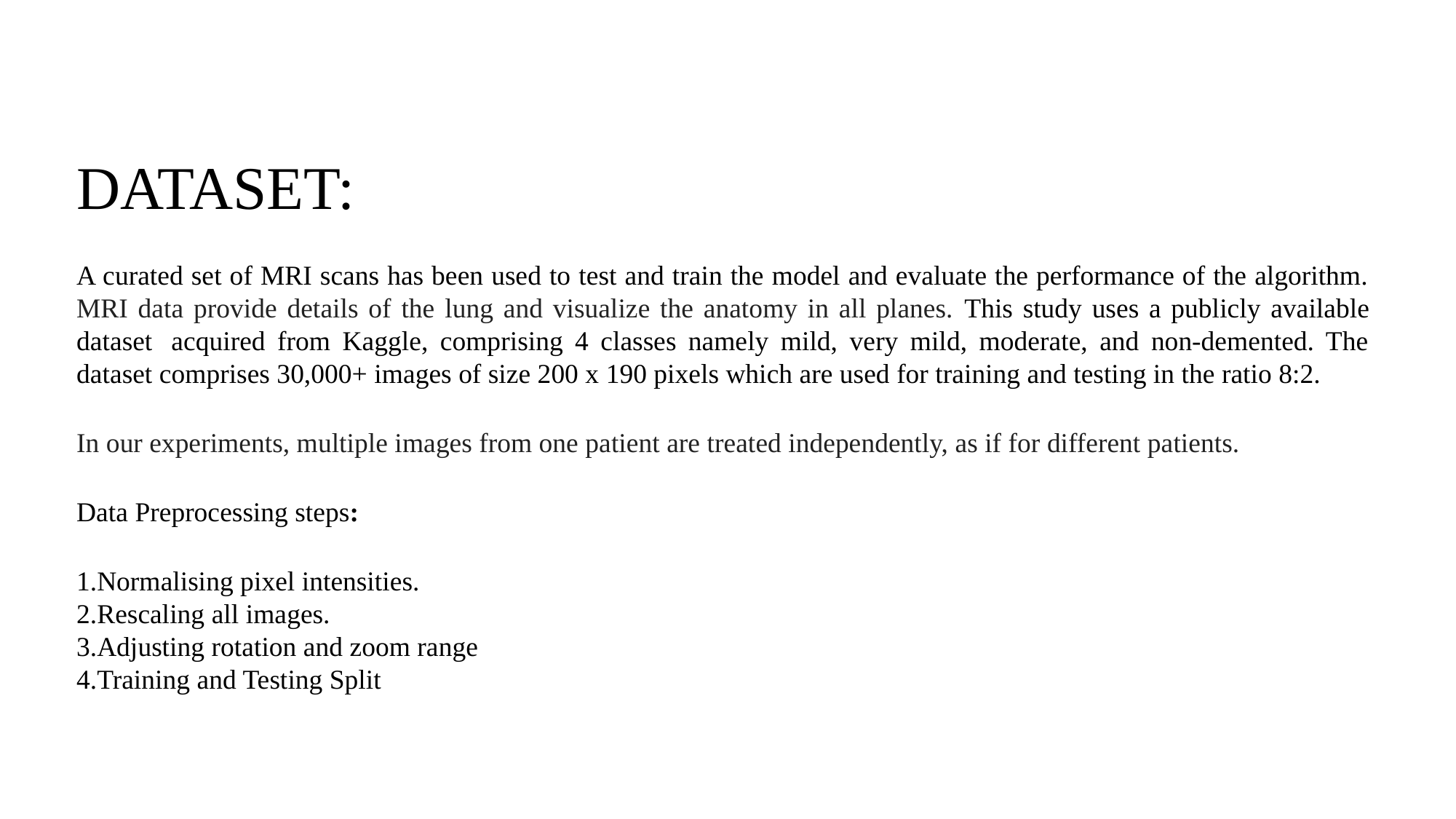

Dataset:
A curated set of MRI scans has been used to test and train the model and evaluate the performance of the algorithm. MRI data provide details of the lung and visualize the anatomy in all planes. This study uses a publicly available dataset  acquired from Kaggle, comprising 4 classes namely mild, very mild, moderate, and non-demented. The dataset comprises 30,000+ images of size 200 x 190 pixels which are used for training and testing in the ratio 8:2.
In our experiments, multiple images from one patient are treated independently, as if for different patients.
Data Preprocessing steps:
Normalising pixel intensities.
Rescaling all images.
Adjusting rotation and zoom range
Training and Testing Split